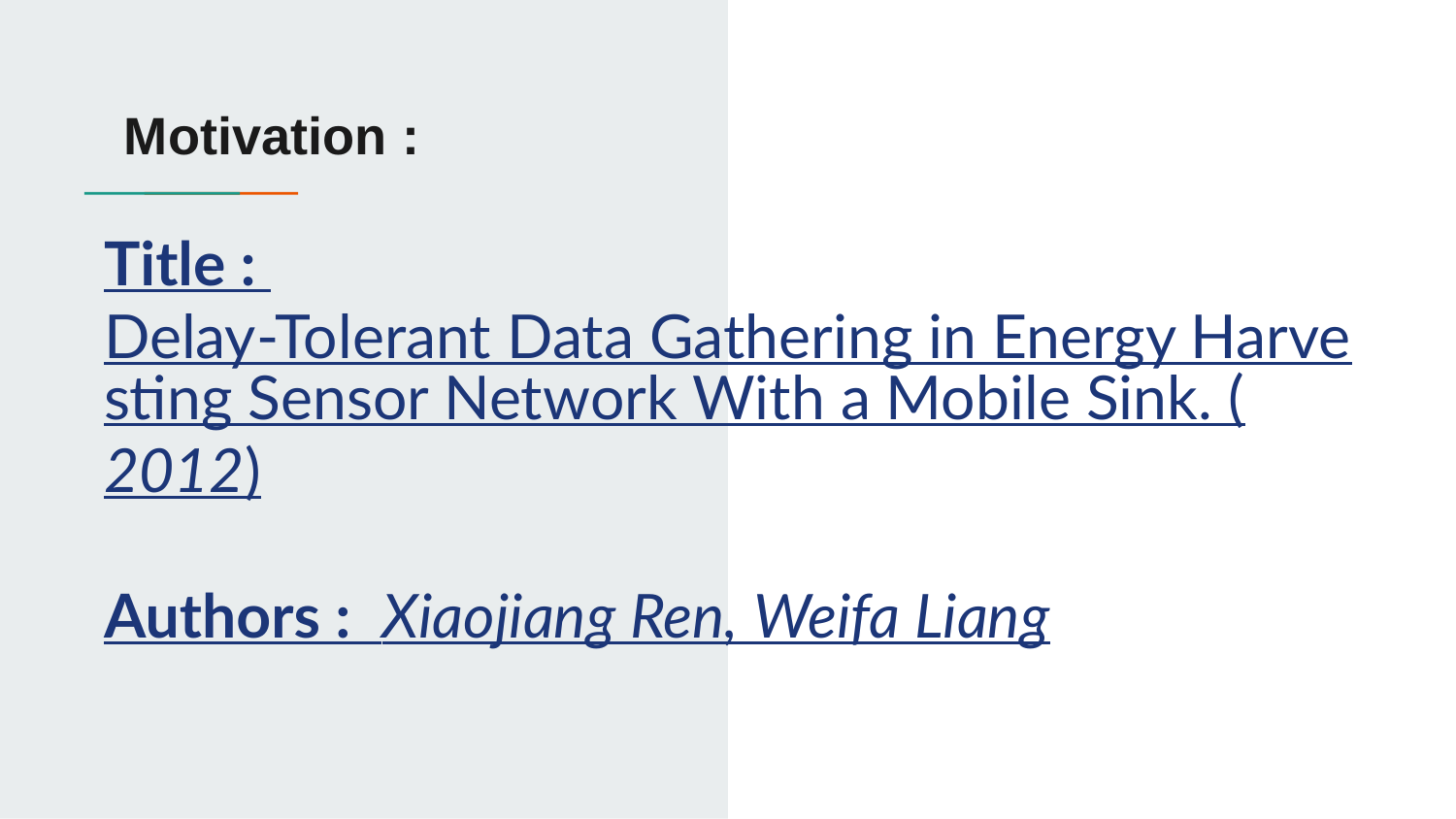

# Motivation :
Title : Delay-Tolerant Data Gathering in Energy Harvesting Sensor Network With a Mobile Sink. (2012)

Authors :  Xiaojiang Ren, Weifa Liang